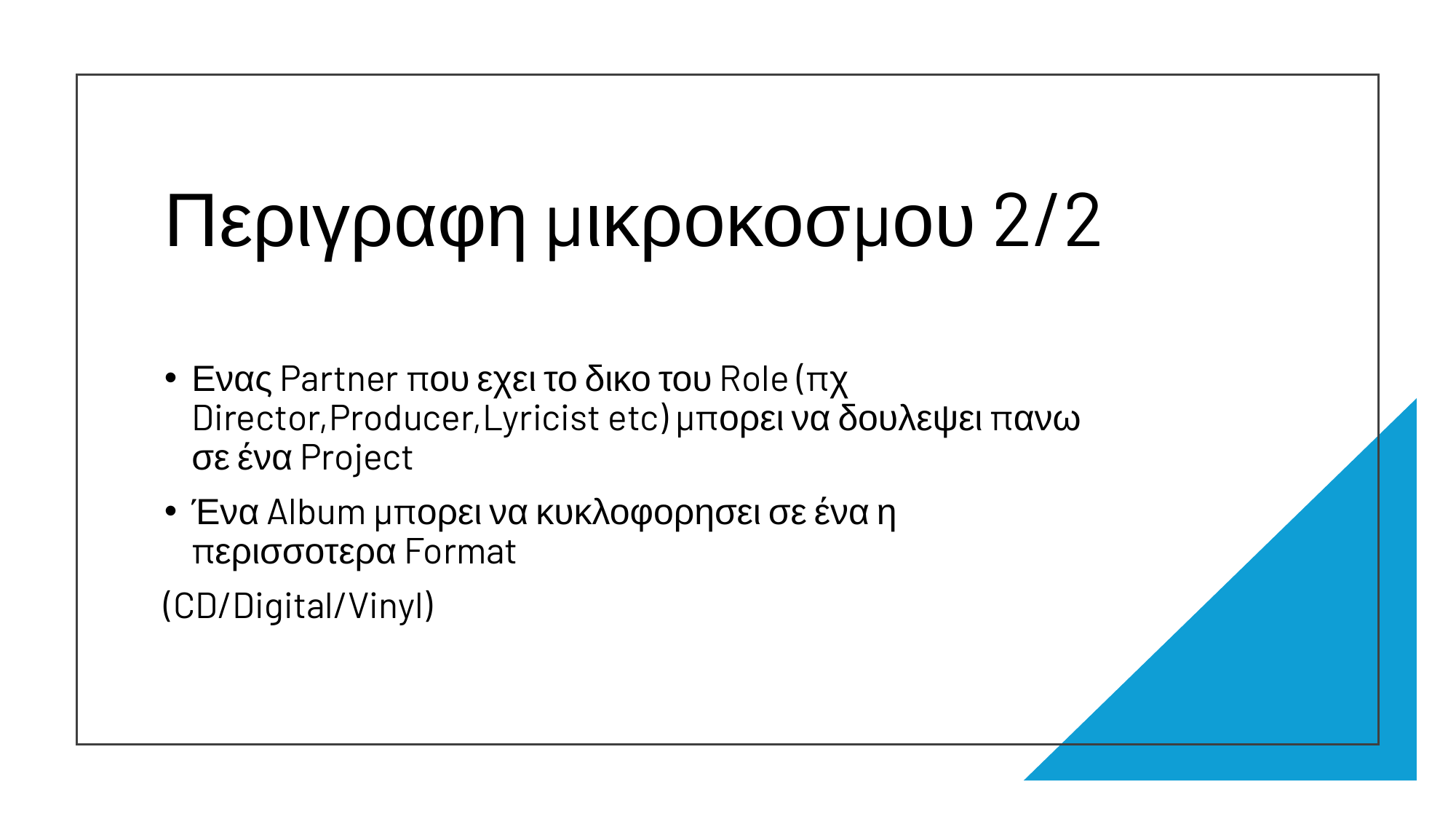

# Περιγραφη μικροκοσμου 2/2
Ενας Partner που εχει το δικο του Role (πχ Director,Producer,Lyricist etc) μπορει να δουλεψει πανω σε ένα Project
Ένα Album μπορει να κυκλοφορησει σε ένα η περισσοτερα Format
(CD/Digital/Vinyl)